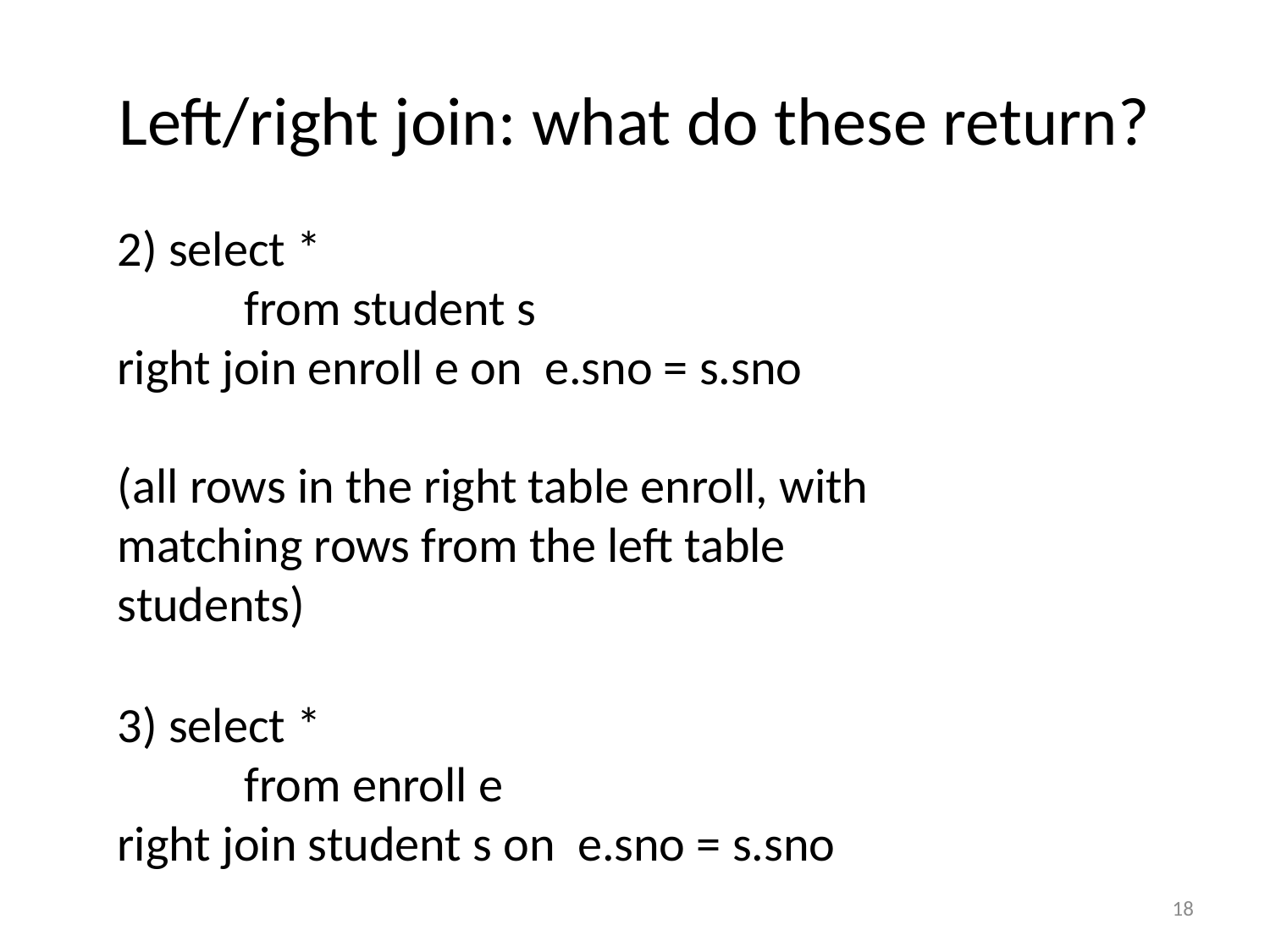

# Left/right join: what do these return?
2) select *
	from student s
right join enroll e on  e.sno = s.sno

(all rows in the right table enroll, with matching rows from the left table students)

3) select *
	from enroll e
right join student s on  e.sno = s.sno
18